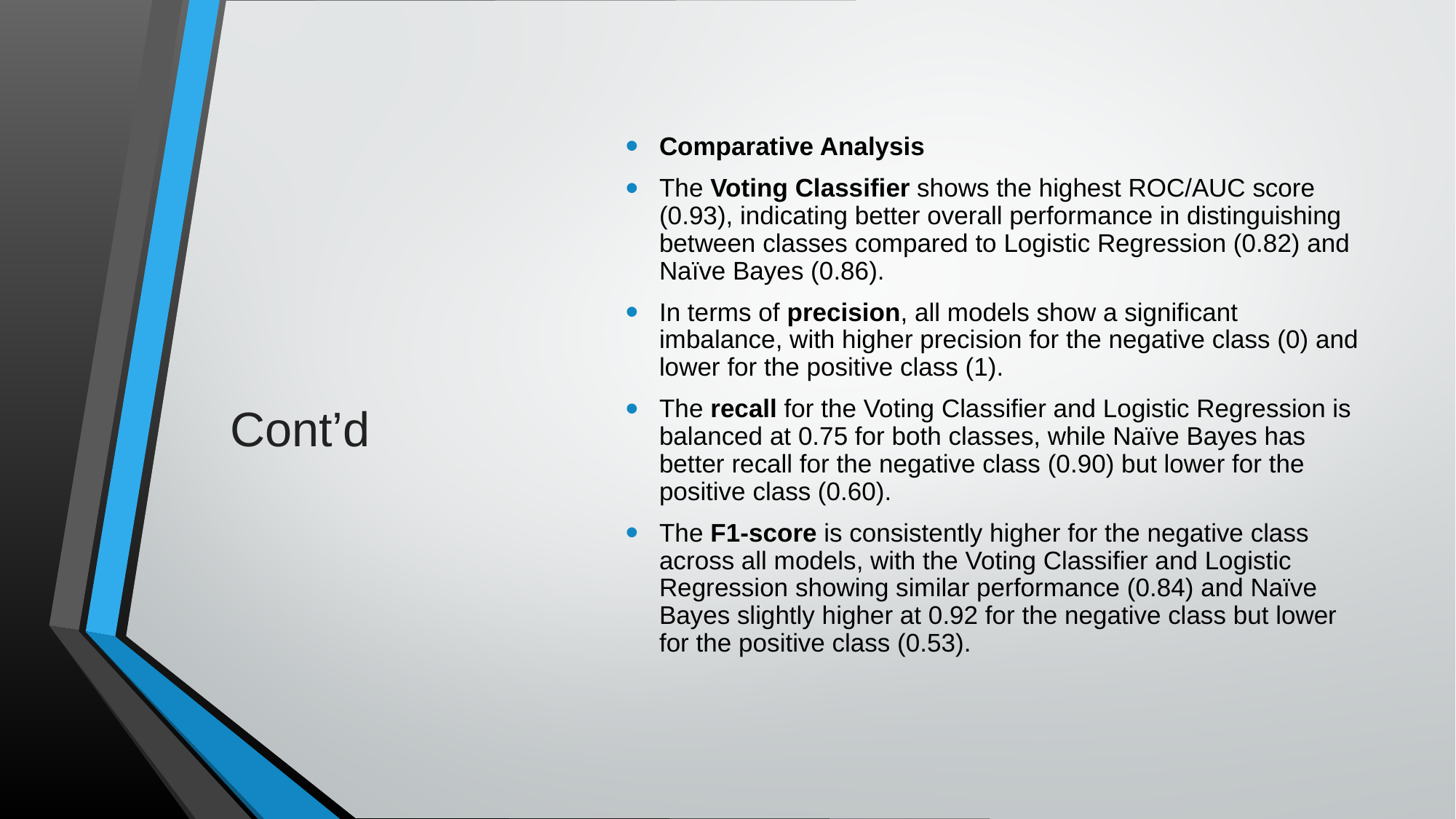

# Cont’d
Comparative Analysis
The Voting Classifier shows the highest ROC/AUC score (0.93), indicating better overall performance in distinguishing between classes compared to Logistic Regression (0.82) and Naïve Bayes (0.86).
In terms of precision, all models show a significant imbalance, with higher precision for the negative class (0) and lower for the positive class (1).
The recall for the Voting Classifier and Logistic Regression is balanced at 0.75 for both classes, while Naïve Bayes has better recall for the negative class (0.90) but lower for the positive class (0.60).
The F1-score is consistently higher for the negative class across all models, with the Voting Classifier and Logistic Regression showing similar performance (0.84) and Naïve Bayes slightly higher at 0.92 for the negative class but lower for the positive class (0.53).